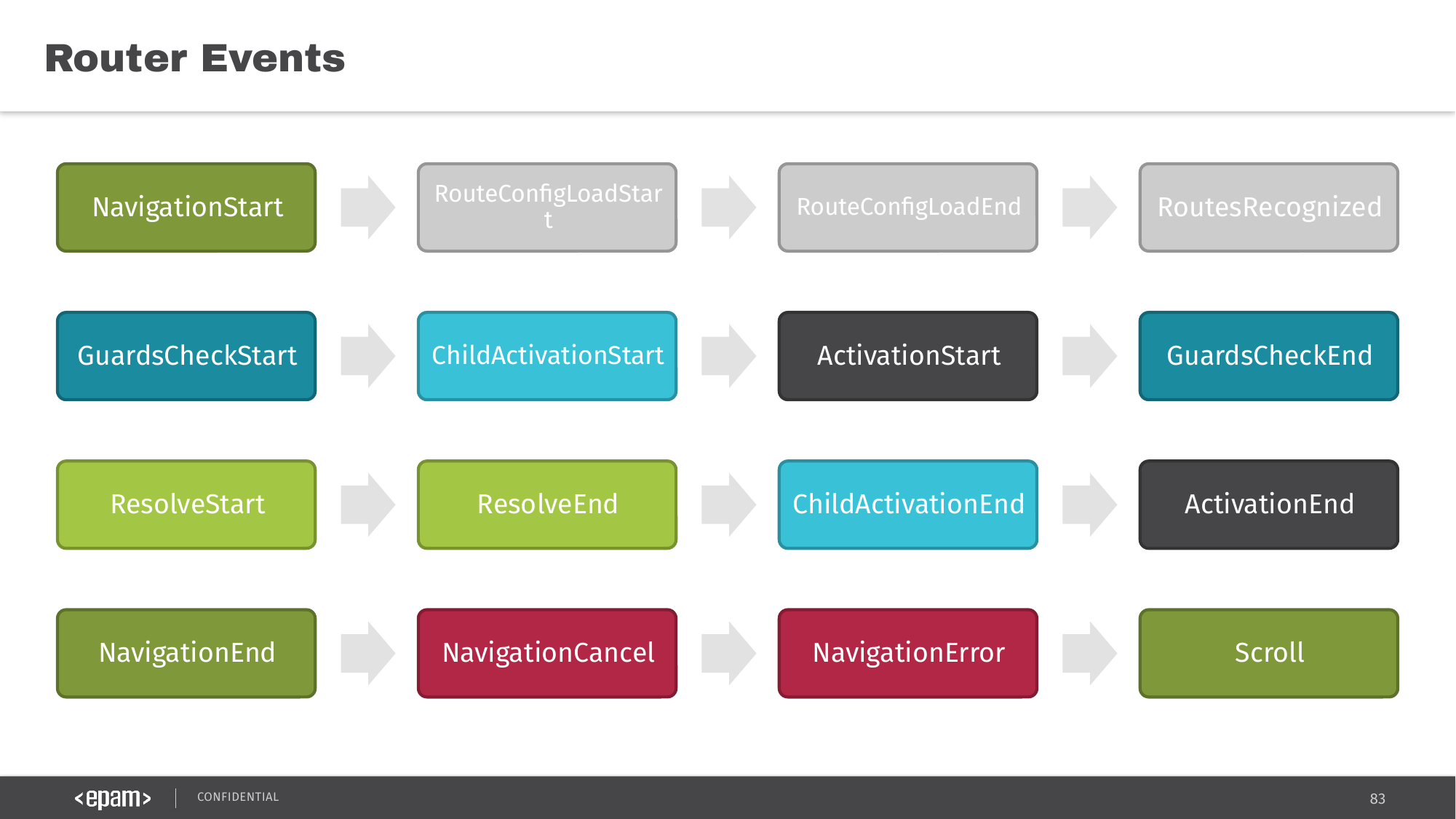

Router Events
NavigationStart

RouteConfigLoadStart

RouteConfigLoadEnd

RoutesRecognized
GuardsCheckStart

ChildActivationStart

ActivationStart

GuardsCheckEnd
ResolveStart

ResolveEnd

ChildActivationEnd

ActivationEnd
NavigationEnd

NavigationCancel

NavigationError

Scroll